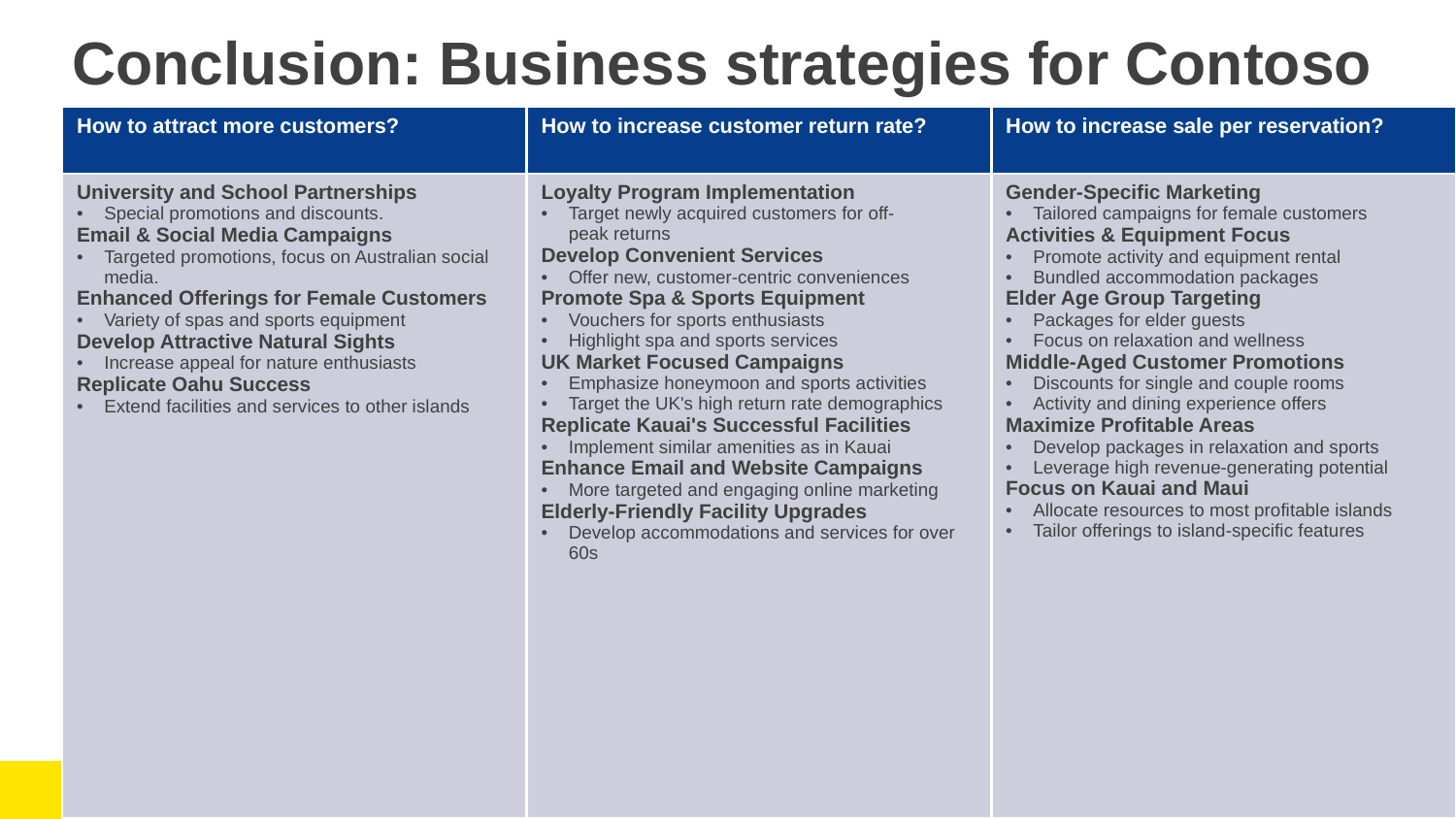

# Conclusion: Business strategies for Contoso
| How to attract more customers? | How to increase customer return rate? | How to increase sale per reservation? |
| --- | --- | --- |
| University and School Partnerships Special promotions and discounts. Email & Social Media Campaigns Targeted promotions, focus on Australian social media. Enhanced Offerings for Female Customers Variety of spas and sports equipment Develop Attractive Natural Sights Increase appeal for nature enthusiasts Replicate Oahu Success Extend facilities and services to other islands | Loyalty Program Implementation Target newly acquired customers for off-peak returns Develop Convenient Services Offer new, customer-centric conveniences Promote Spa & Sports Equipment Vouchers for sports enthusiasts Highlight spa and sports services UK Market Focused Campaigns Emphasize honeymoon and sports activities Target the UK's high return rate demographics Replicate Kauai's Successful Facilities Implement similar amenities as in Kauai Enhance Email and Website Campaigns More targeted and engaging online marketing Elderly-Friendly Facility Upgrades Develop accommodations and services for over 60s | Gender-Specific Marketing Tailored campaigns for female customers Activities & Equipment Focus Promote activity and equipment rental Bundled accommodation packages Elder Age Group Targeting Packages for elder guests Focus on relaxation and wellness Middle-Aged Customer Promotions Discounts for single and couple rooms Activity and dining experience offers Maximize Profitable Areas Develop packages in relaxation and sports Leverage high revenue-generating potential Focus on Kauai and Maui Allocate resources to most profitable islands Tailor offerings to island-specific features |